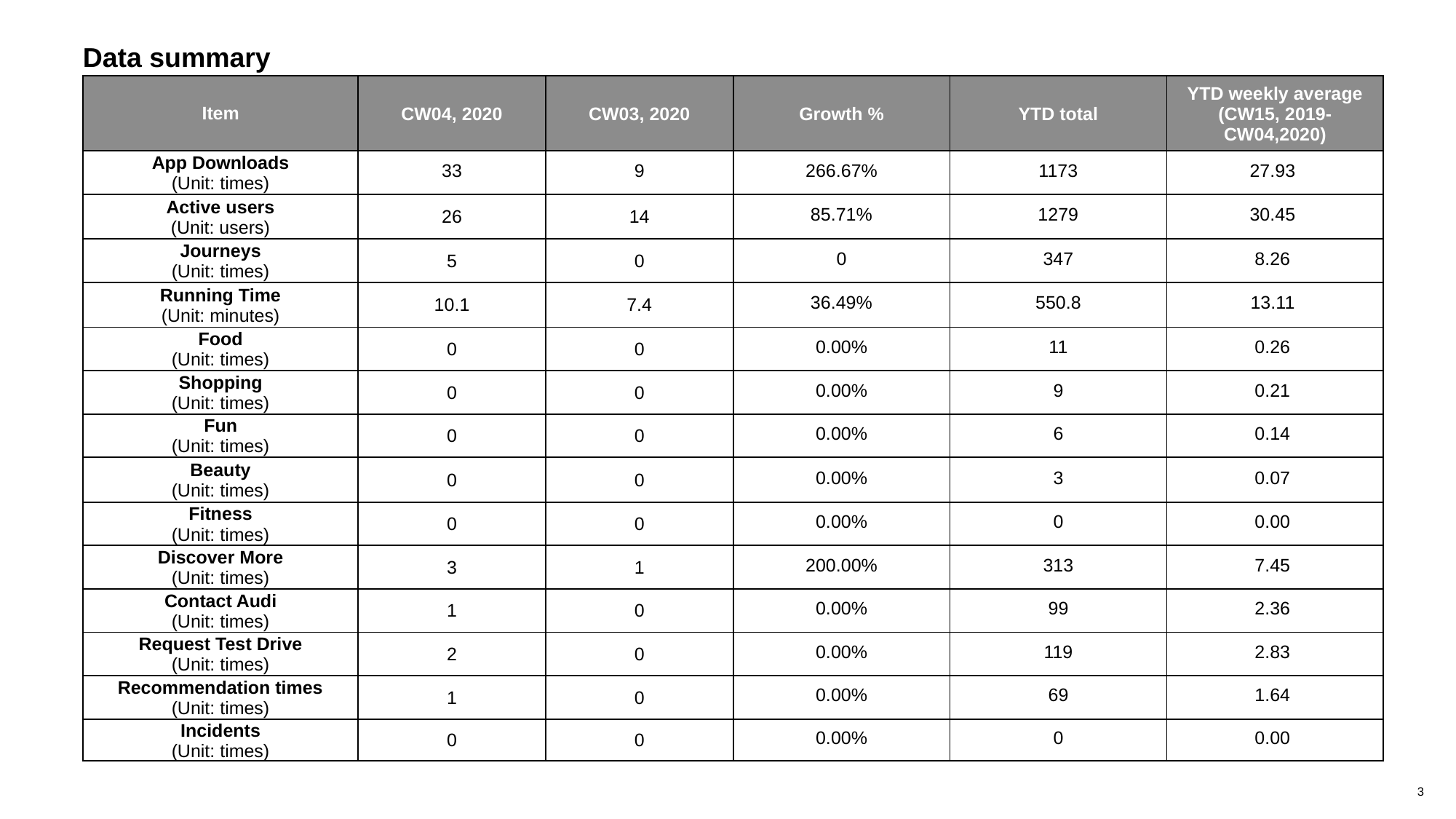

# Data summary
| Item | CW04, 2020 | CW03, 2020 | Growth % | YTD total | YTD weekly average (CW15, 2019-CW04,2020) |
| --- | --- | --- | --- | --- | --- |
| App Downloads (Unit: times) | 33 | 9 | 266.67% | 1173 | 27.93 |
| Active users (Unit: users) | 26 | 14 | 85.71% | 1279 | 30.45 |
| Journeys (Unit: times) | 5 | 0 | 0 | 347 | 8.26 |
| Running Time (Unit: minutes) | 10.1 | 7.4 | 36.49% | 550.8 | 13.11 |
| Food (Unit: times) | 0 | 0 | 0.00% | 11 | 0.26 |
| Shopping (Unit: times) | 0 | 0 | 0.00% | 9 | 0.21 |
| Fun (Unit: times) | 0 | 0 | 0.00% | 6 | 0.14 |
| Beauty (Unit: times) | 0 | 0 | 0.00% | 3 | 0.07 |
| Fitness (Unit: times) | 0 | 0 | 0.00% | 0 | 0.00 |
| Discover More (Unit: times) | 3 | 1 | 200.00% | 313 | 7.45 |
| Contact Audi (Unit: times) | 1 | 0 | 0.00% | 99 | 2.36 |
| Request Test Drive (Unit: times) | 2 | 0 | 0.00% | 119 | 2.83 |
| Recommendation times (Unit: times) | 1 | 0 | 0.00% | 69 | 1.64 |
| Incidents (Unit: times) | 0 | 0 | 0.00% | 0 | 0.00 |